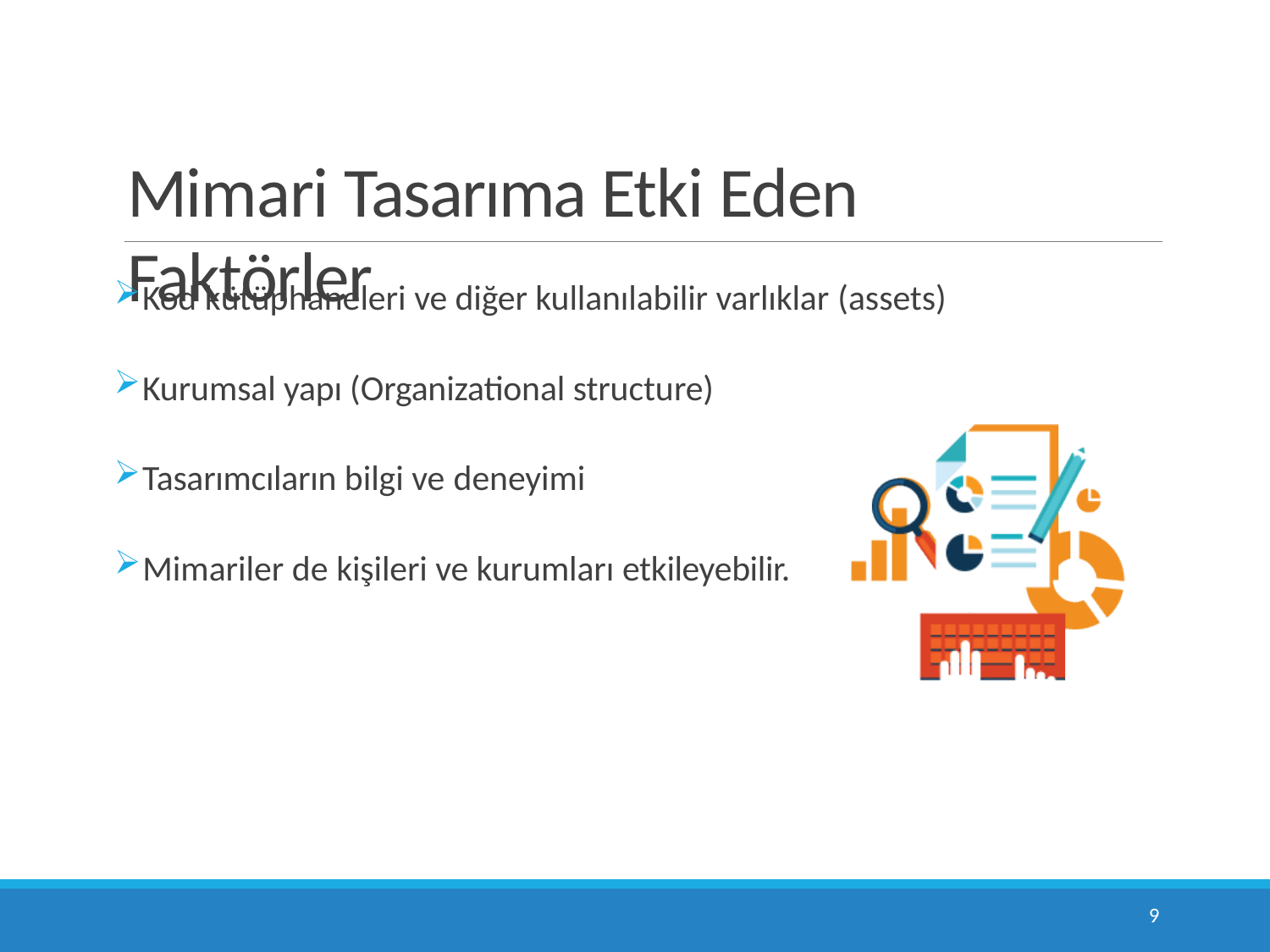

# Mimari Tasarıma Etki Eden Faktörler

Kod kütüphaneleri ve diğer kullanılabilir varlıklar (assets)

Kurumsal yapı (Organizational structure)

Tasarımcıların bilgi ve deneyimi

Mimariler de kişileri ve kurumları etkileyebilir.

9